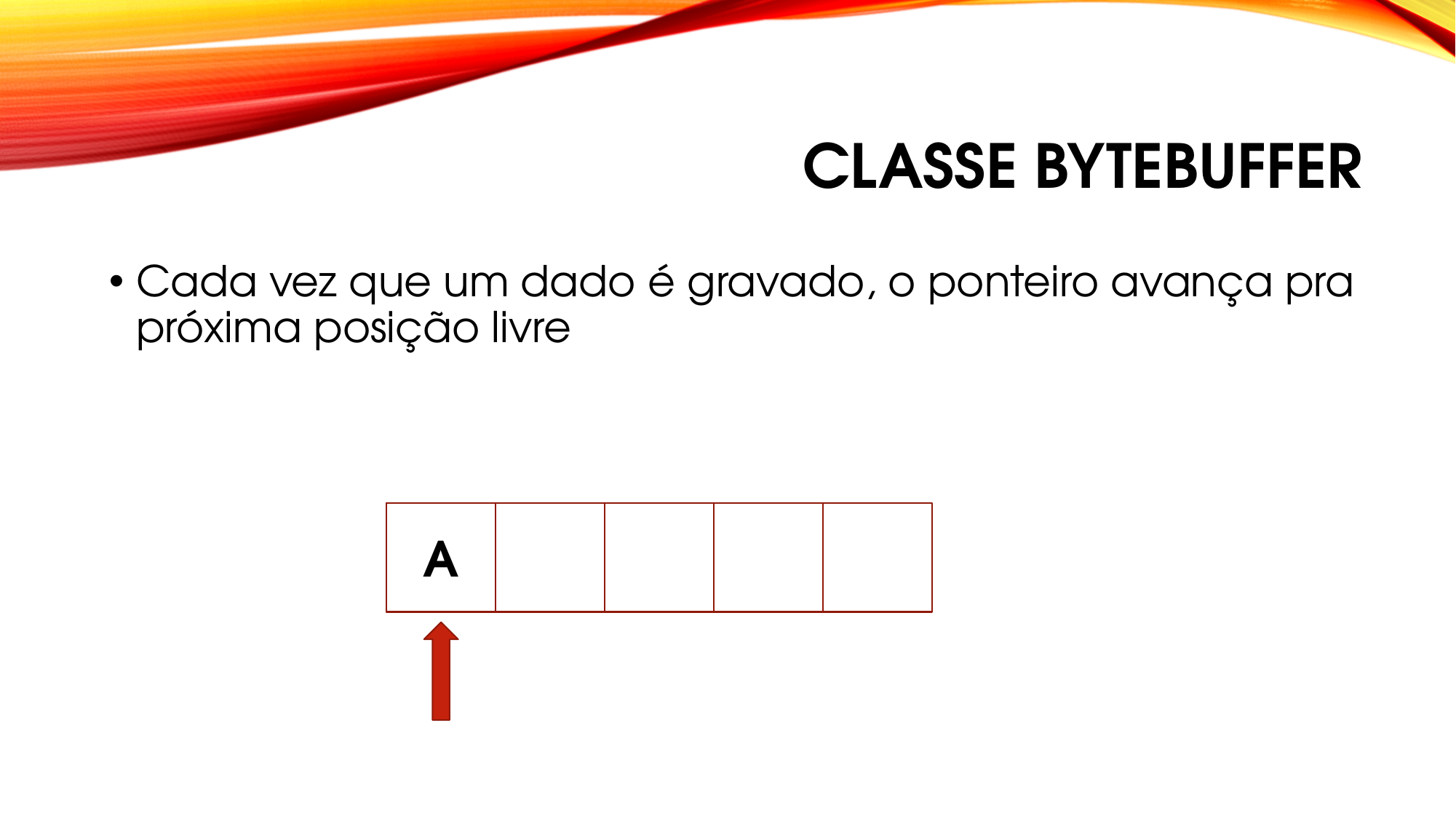

# Classe ByteBuffer
Cada vez que um dado é gravado, o ponteiro avança pra próxima posição livre

A